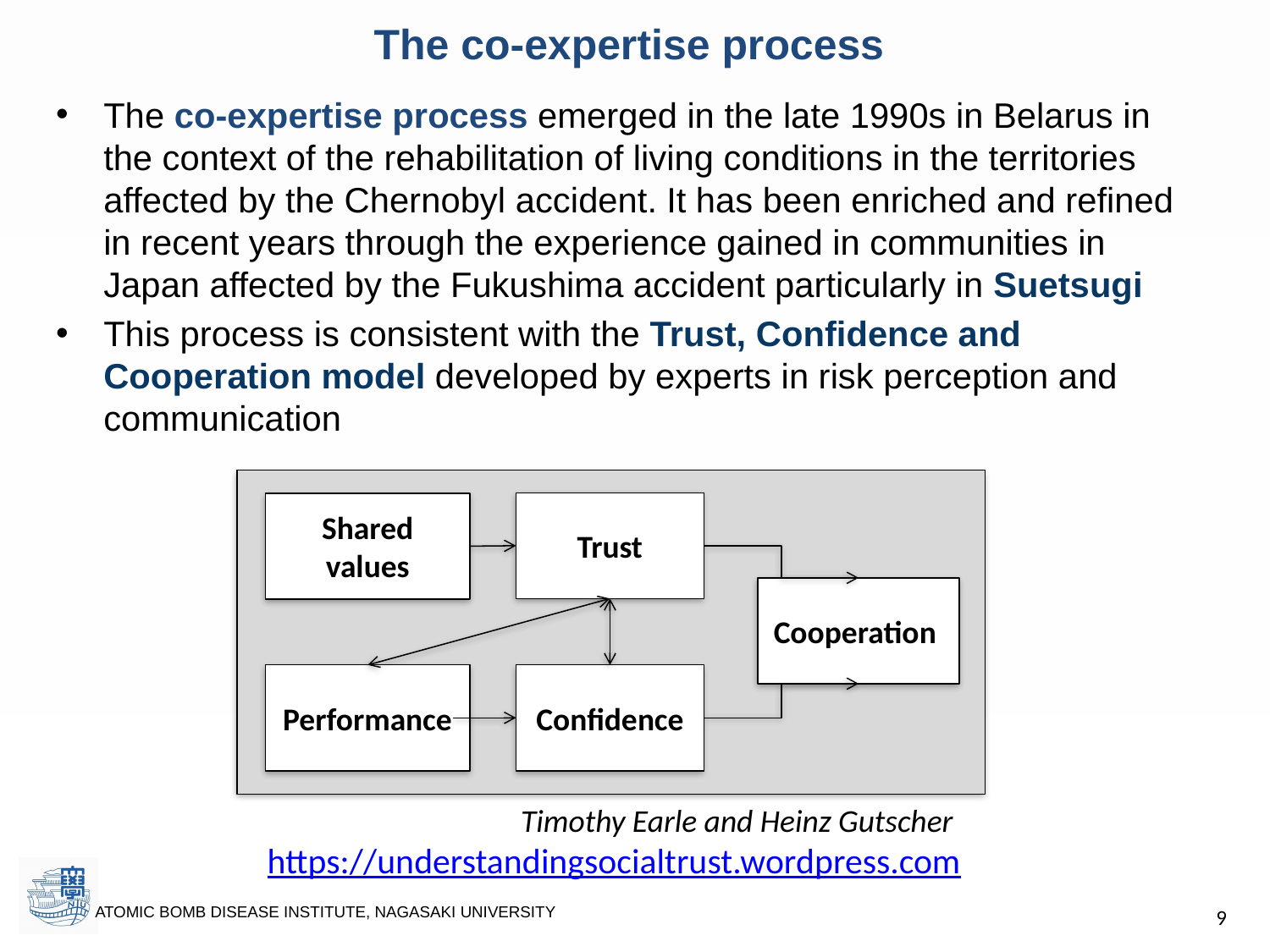

# The co-expertise process
The co-expertise process emerged in the late 1990s in Belarus in the context of the rehabilitation of living conditions in the territories affected by the Chernobyl accident. It has been enriched and refined in recent years through the experience gained in communities in Japan affected by the Fukushima accident particularly in Suetsugi
This process is consistent with the Trust, Confidence and Cooperation model developed by experts in risk perception and communication

Trust
Shared
values
Cooperation
Performance
Confidence
Timothy Earle and Heinz Gutscher
 https://understandingsocialtrust.wordpress.com

9